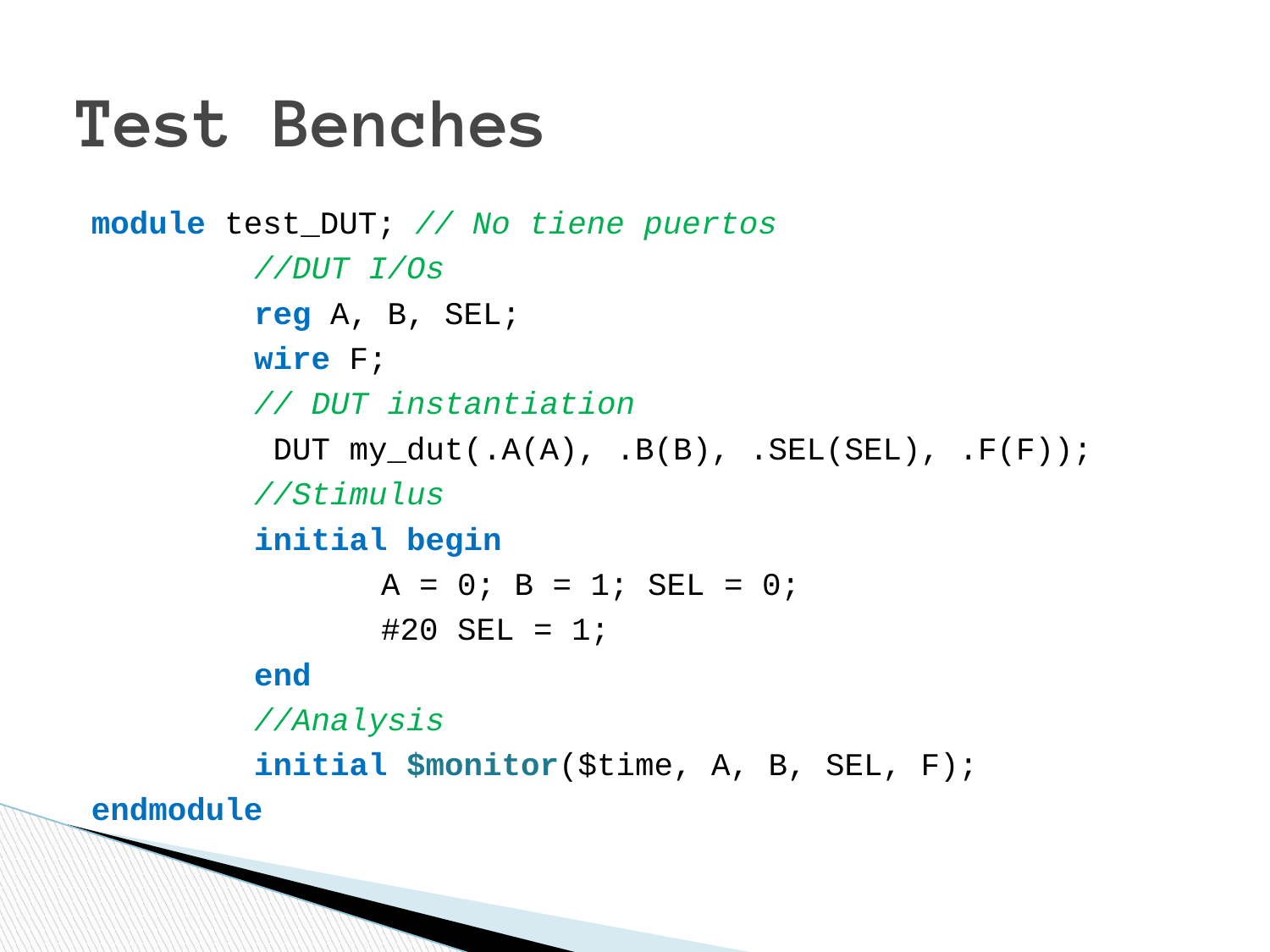

# Test Benches
module test_DUT; // No tiene puertos
		//DUT I/Os
		reg A, B, SEL;
		wire F;
		// DUT instantiation
		 DUT my_dut(.A(A), .B(B), .SEL(SEL), .F(F));
		//Stimulus
		initial begin
			A = 0; B = 1; SEL = 0;
			#20 SEL = 1;
		end
		//Analysis
		initial $monitor($time, A, B, SEL, F);
endmodule